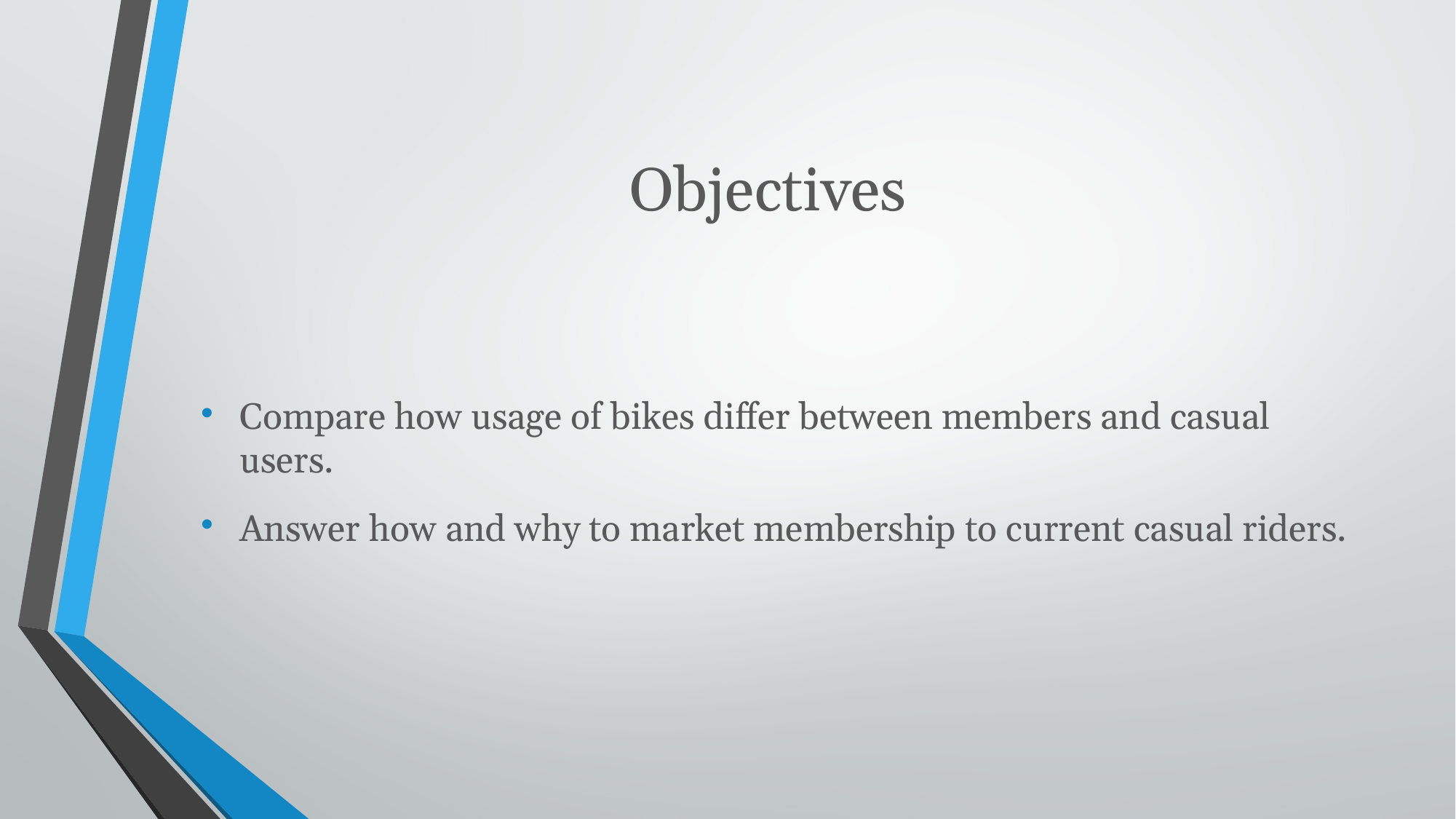

# Objectives
Compare how usage of bikes differ between members and casual users.
Answer how and why to market membership to current casual riders.